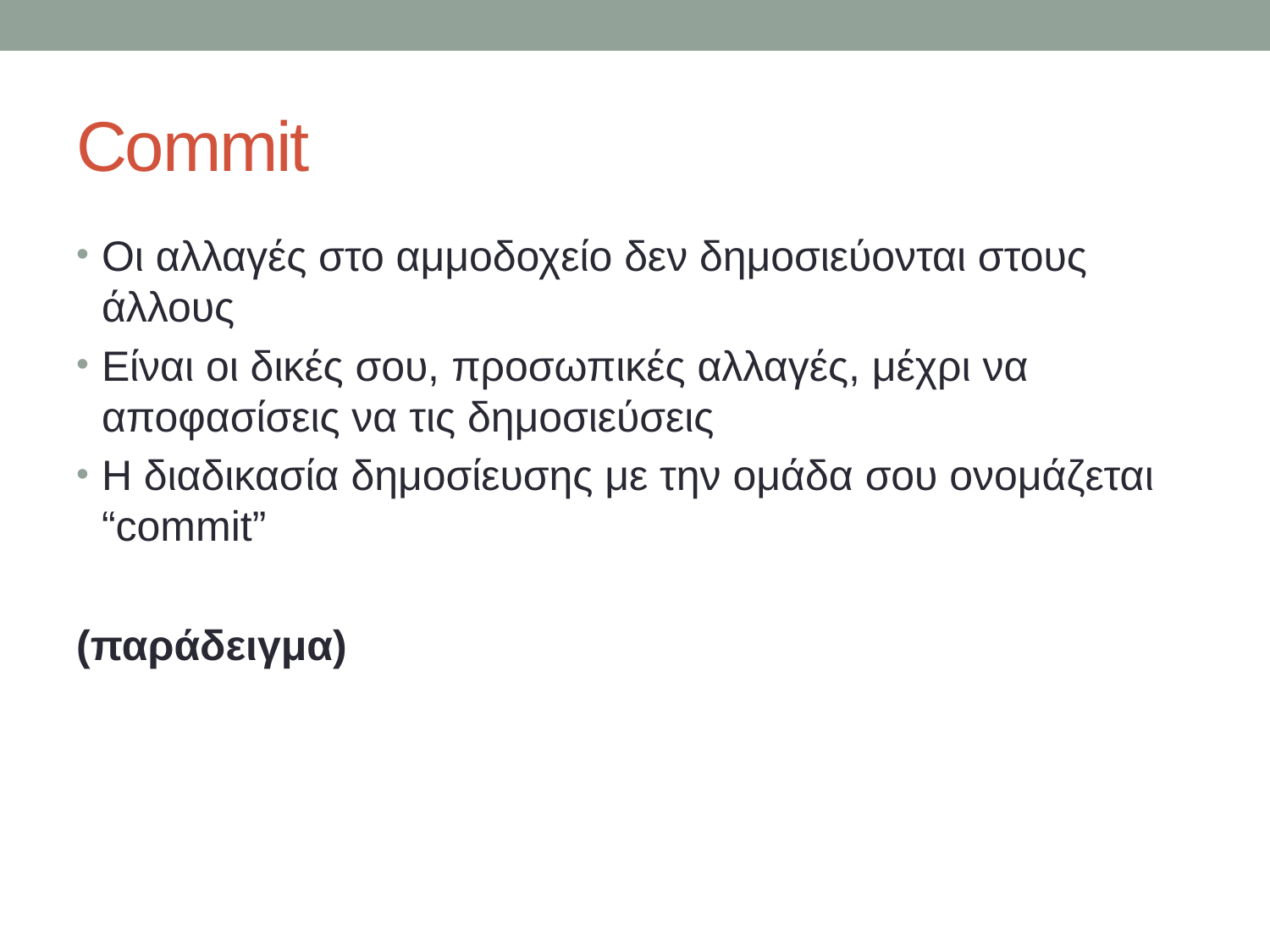

# Commit
Οι αλλαγές στο αμμοδοχείο δεν δημοσιεύονται στους άλλους
Είναι οι δικές σου, προσωπικές αλλαγές, μέχρι να αποφασίσεις να τις δημοσιεύσεις
Η διαδικασία δημοσίευσης με την ομάδα σου ονομάζεται “commit”

(παράδειγμα)